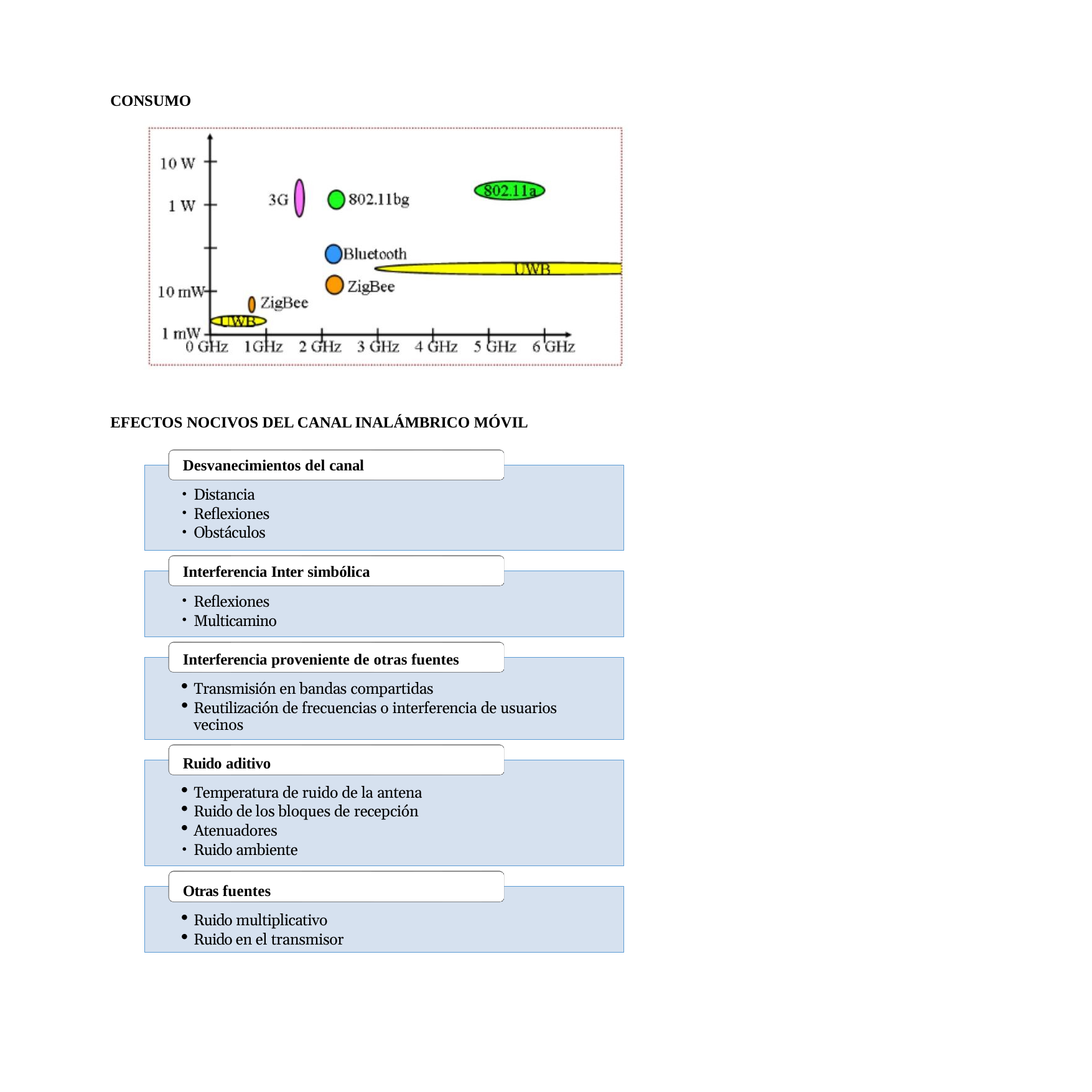

CONSUMO

EFECTOS NOCIVOS DEL CANAL INALÁMBRICO MÓVIL

Desvanecimientos del canal
Distancia
Reflexiones
Obstáculos

Interferencia Inter simbólica
Reflexiones
Multicamino

Interferencia proveniente de otras fuentes
Transmisión en bandas compartidas
Reutilización de frecuencias o interferencia de usuarios  vecinos

Ruido aditivo
Temperatura de ruido de la antena
Ruido de los bloques de recepción
Atenuadores
Ruido ambiente

Otras fuentes
Ruido multiplicativo
Ruido en el transmisor